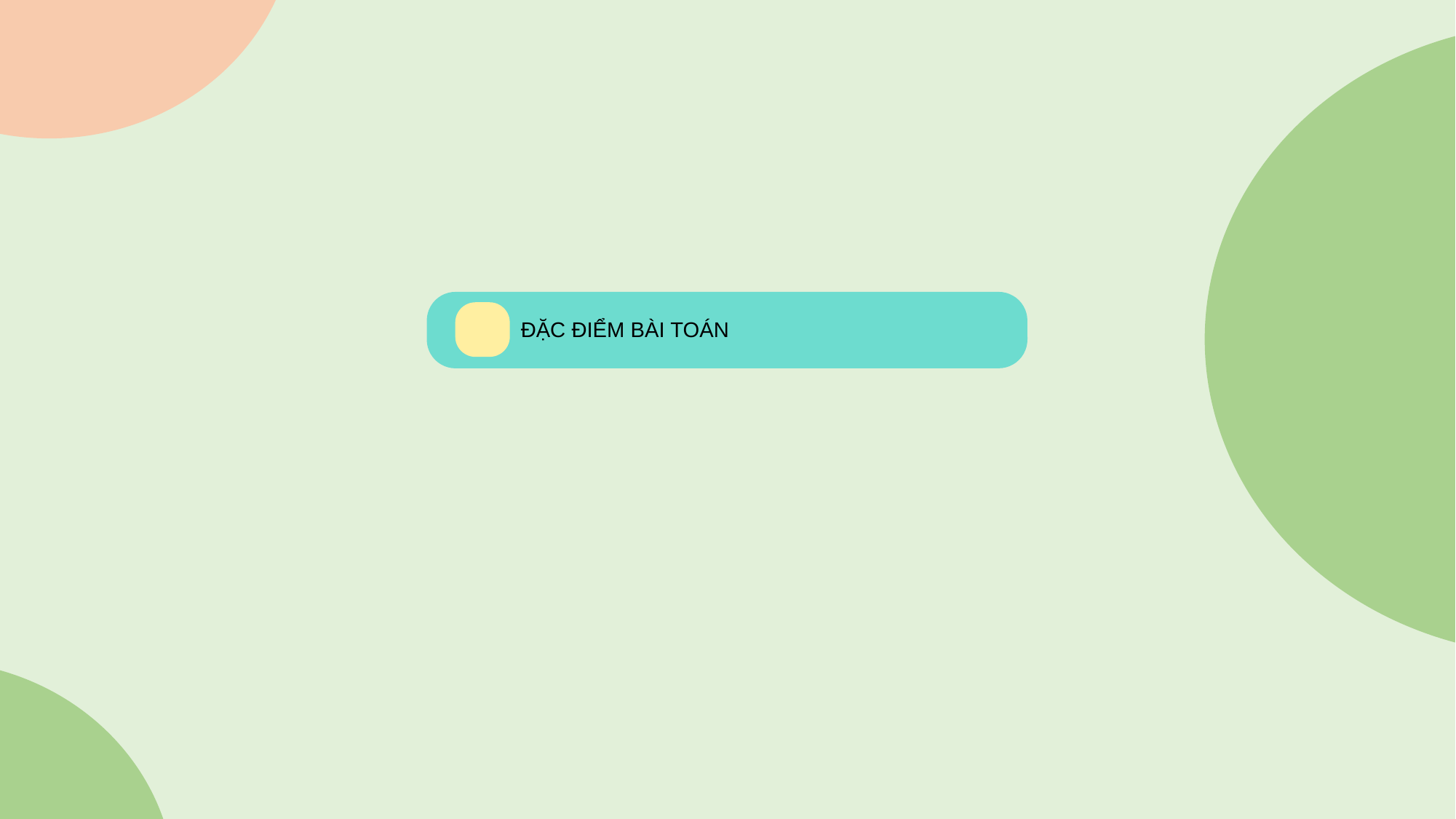

Quy mô nhỏ
Nội dung thảo luận

Độ phức tạp tính toán đơn giản

COMPLETED SEARCH - BRUTE FORCE LÀ GÌ ?

ĐẶC ĐIỂM BÀI TOÁN

Có ít thông tin hướng dẫn
DẠNG THUẬT TOÁN PHỔ QUÁT

ƯU ĐIỂM - NHƯỢC ĐIỂM

BÀI TẬP

Các ràng buộc đơn giản

Không yêu cầu tối ưu